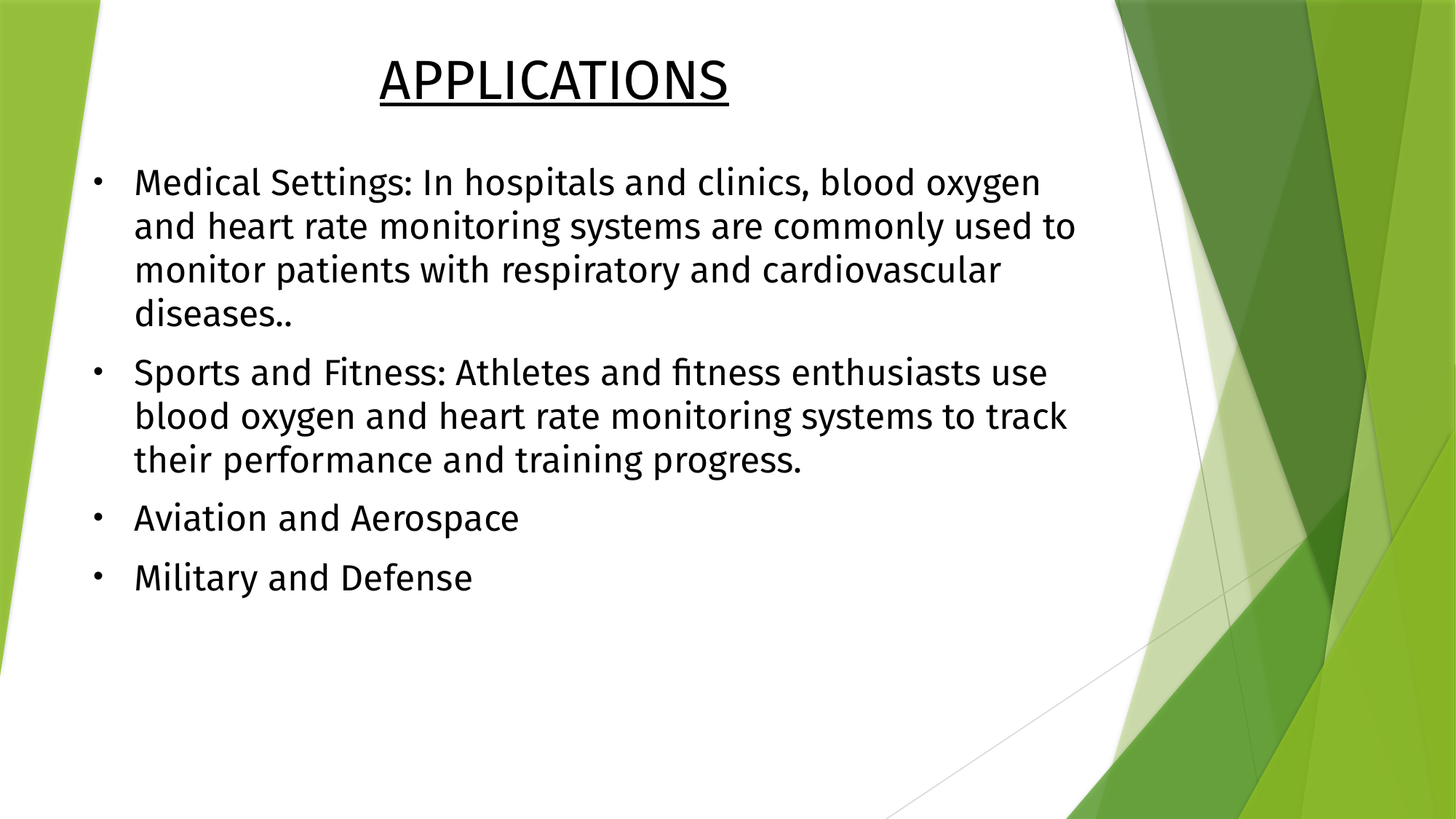

# APPLICATIONS
Medical Settings: In hospitals and clinics, blood oxygen and heart rate monitoring systems are commonly used to monitor patients with respiratory and cardiovascular diseases..
Sports and Fitness: Athletes and fitness enthusiasts use blood oxygen and heart rate monitoring systems to track their performance and training progress.
Aviation and Aerospace
Military and Defense